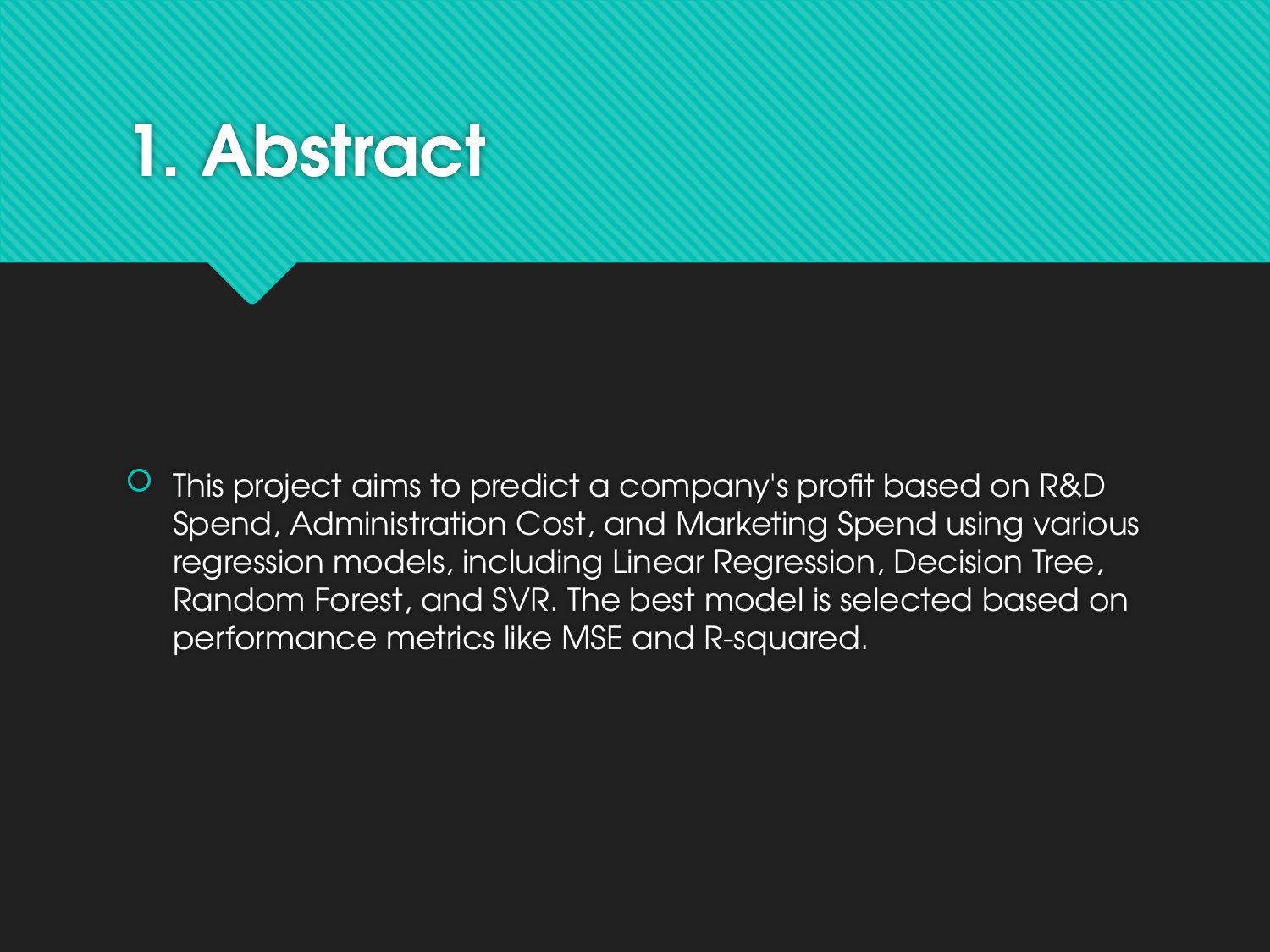

# 1. Abstract
This project aims to predict a company's profit based on R&D Spend, Administration Cost, and Marketing Spend using various regression models, including Linear Regression, Decision Tree, Random Forest, and SVR. The best model is selected based on performance metrics like MSE and R-squared.